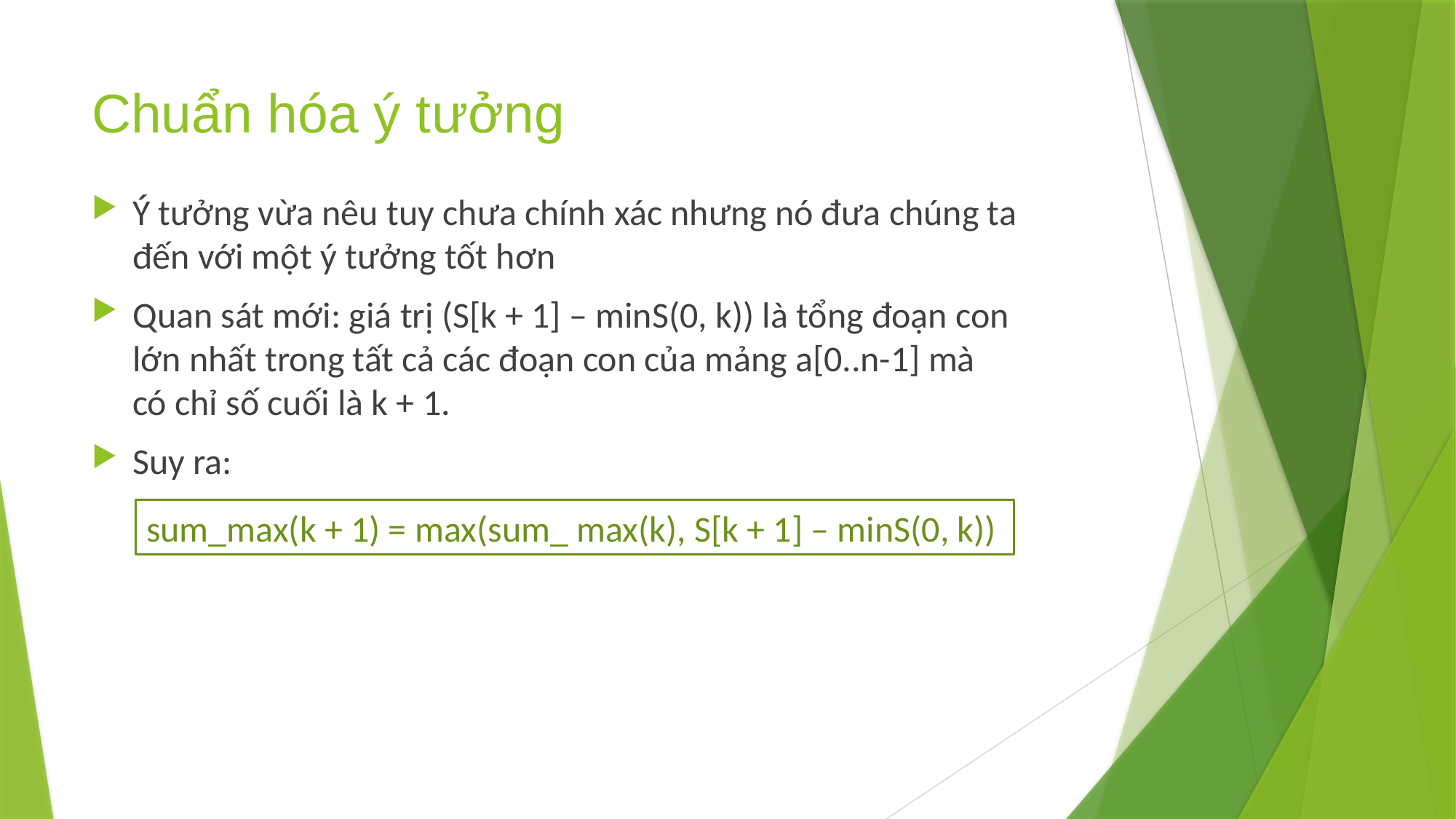

# Chuẩn hóa ý tưởng
Ý tưởng vừa nêu tuy chưa chính xác nhưng nó đưa chúng ta đến với một ý tưởng tốt hơn
Quan sát mới: giá trị (S[k + 1] – minS(0, k)) là tổng đoạn con lớn nhất trong tất cả các đoạn con của mảng a[0..n-1] mà có chỉ số cuối là k + 1.
Suy ra:
sum_max(k + 1) = max(sum_ max(k), S[k + 1] – minS(0, k))